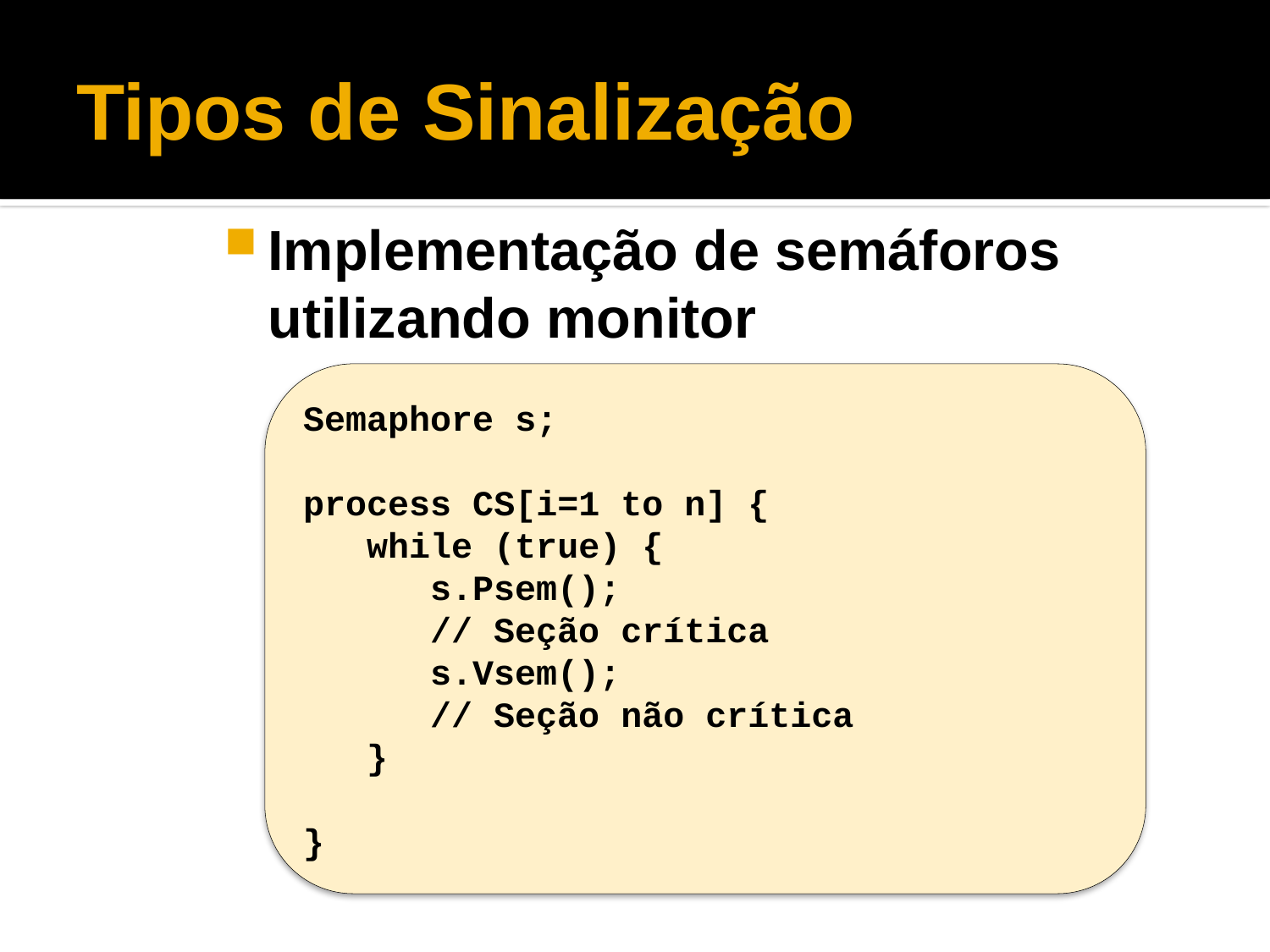

# Tipos de Sinalização
Implementação de semáforos utilizando monitor
Semaphore s;

process CS[i=1 to n] {
   while (true) {
      s.Psem();
      // Seção crítica
      s.Vsem();
      // Seção não crítica
   }

}